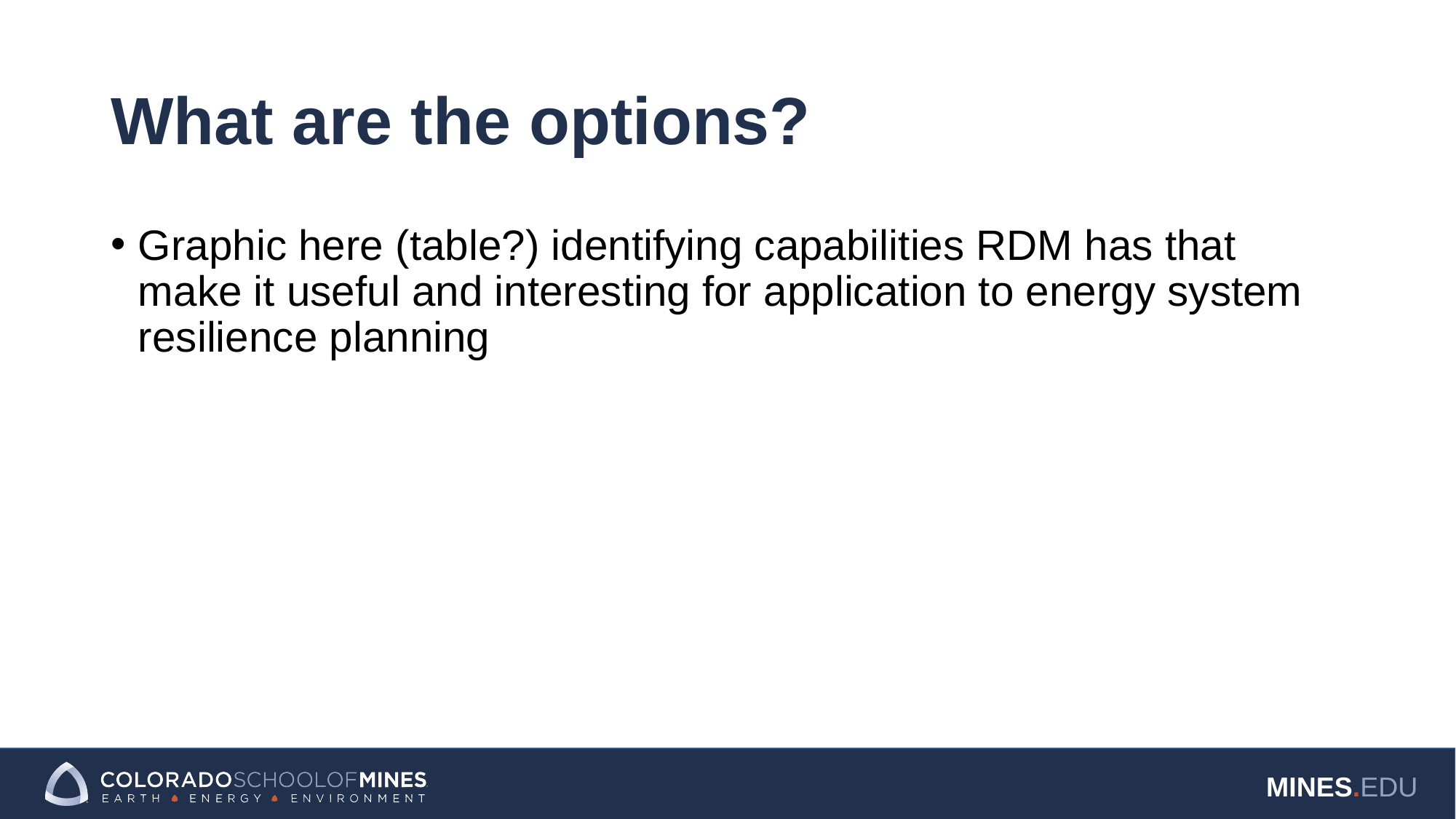

# What are the options?
Graphic here (table?) identifying capabilities RDM has that make it useful and interesting for application to energy system resilience planning